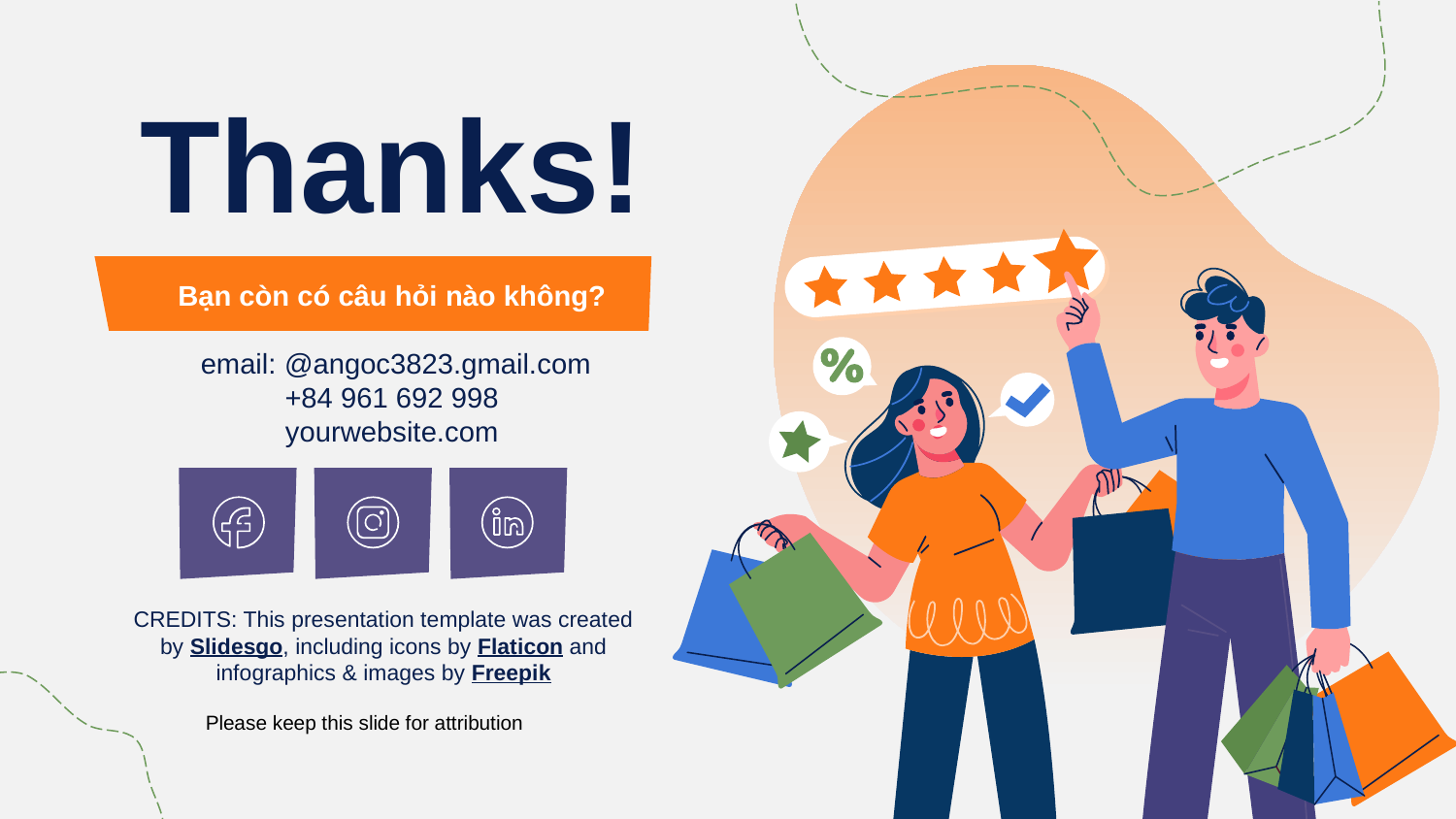

# Thanks!

Bạn còn có câu hỏi nào không?
 email: @angoc3823.gmail.com
+84 961 692 998
yourwebsite.com

Please keep this slide for attribution